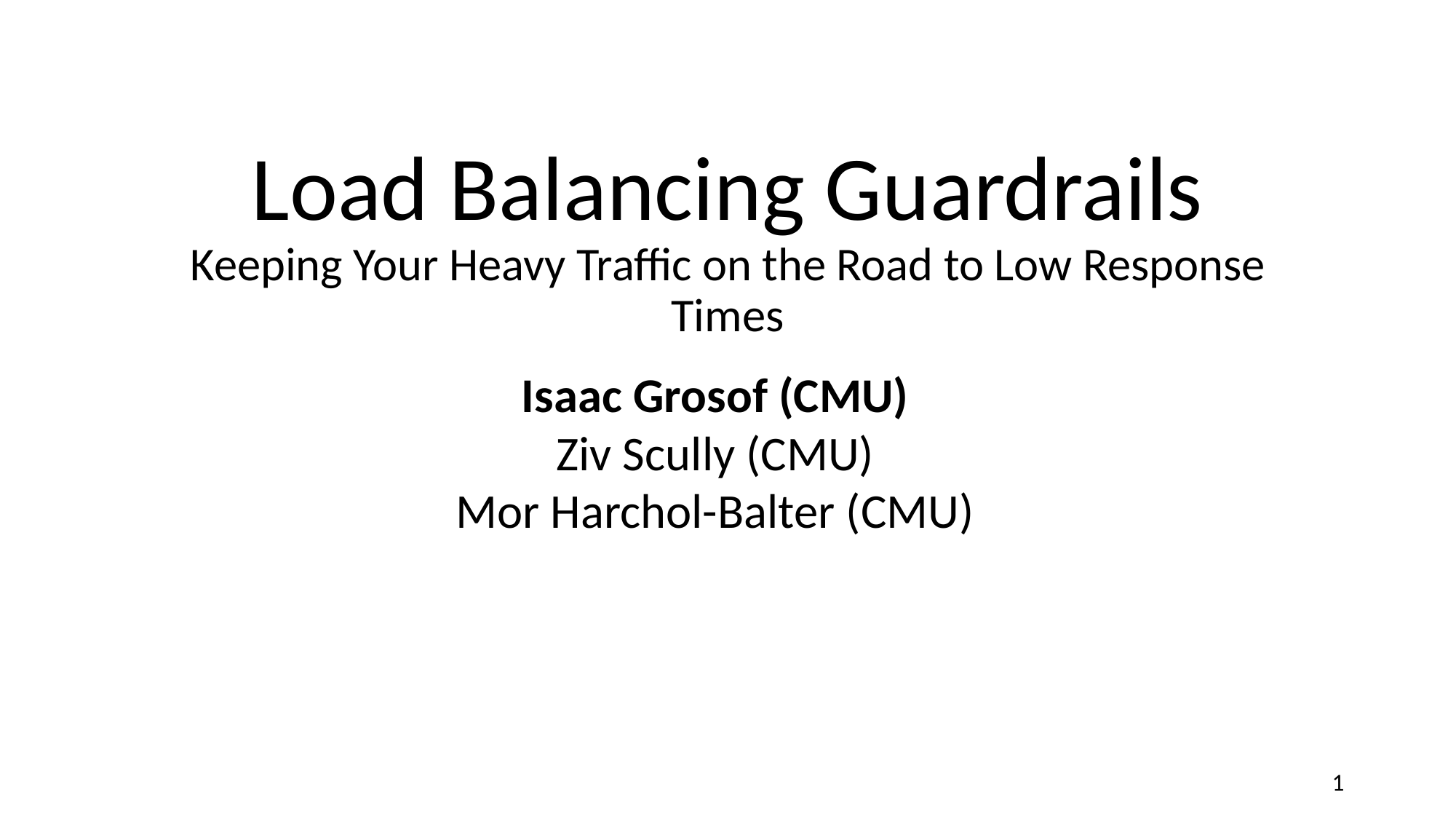

# Load Balancing Guardrails Keeping Your Heavy Traffic on the Road to Low Response Times
Isaac Grosof (CMU)
Ziv Scully (CMU)
Mor Harchol-Balter (CMU)
1